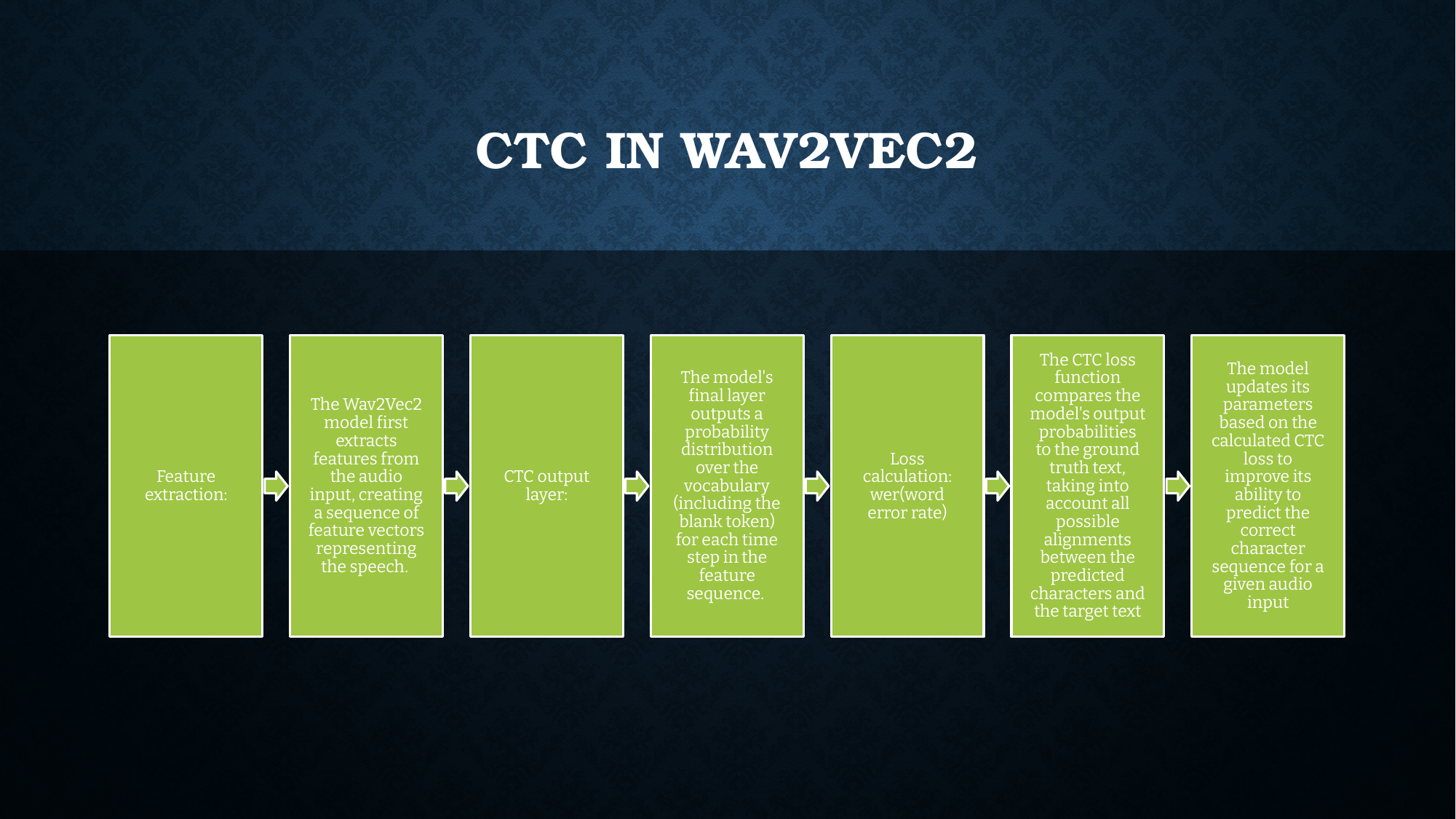

# CTC in wav2vec2

Feature extraction:
The Wav2Vec2 model first extracts features from the audio input, creating a sequence of feature vectors representing the speech.
CTC output layer:
The model's final layer outputs a probability distribution over the vocabulary (including the blank token) for each time step in the feature sequence.
Loss calculation: wer(word error rate)
The CTC loss function compares the model's output probabilities to the ground truth text, taking into account all possible alignments between the predicted characters and the target text
The model updates its parameters based on the calculated CTC loss to improve its ability to predict the correct character sequence for a given audio input